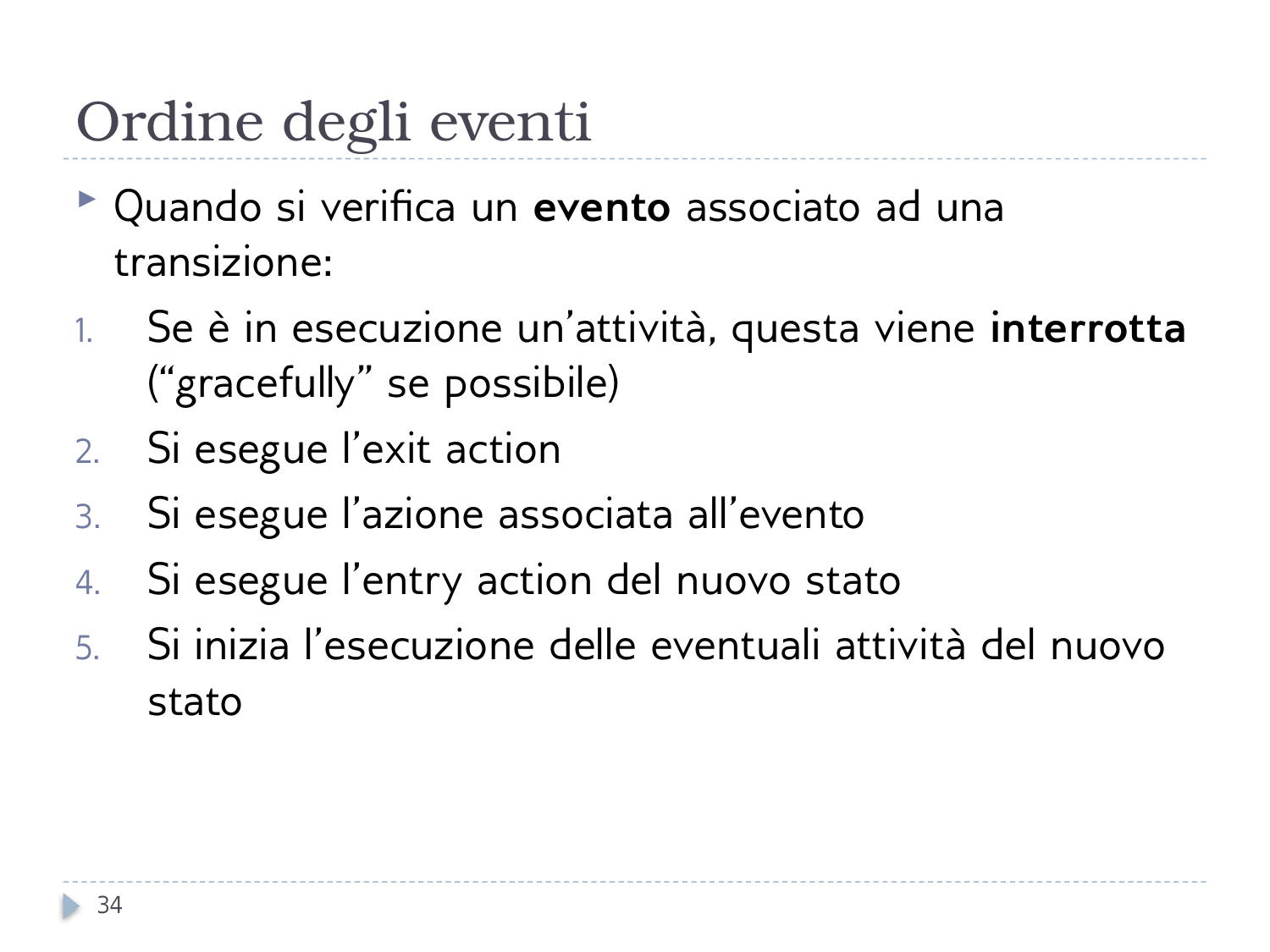

# Ordine degli eventi
Quando si verifica un evento associato ad una transizione:
Se è in esecuzione un’attività, questa viene interrotta (“gracefully” se possibile)
Si esegue l’exit action
Si esegue l’azione associata all’evento
Si esegue l’entry action del nuovo stato
Si inizia l’esecuzione delle eventuali attività del nuovo stato
34